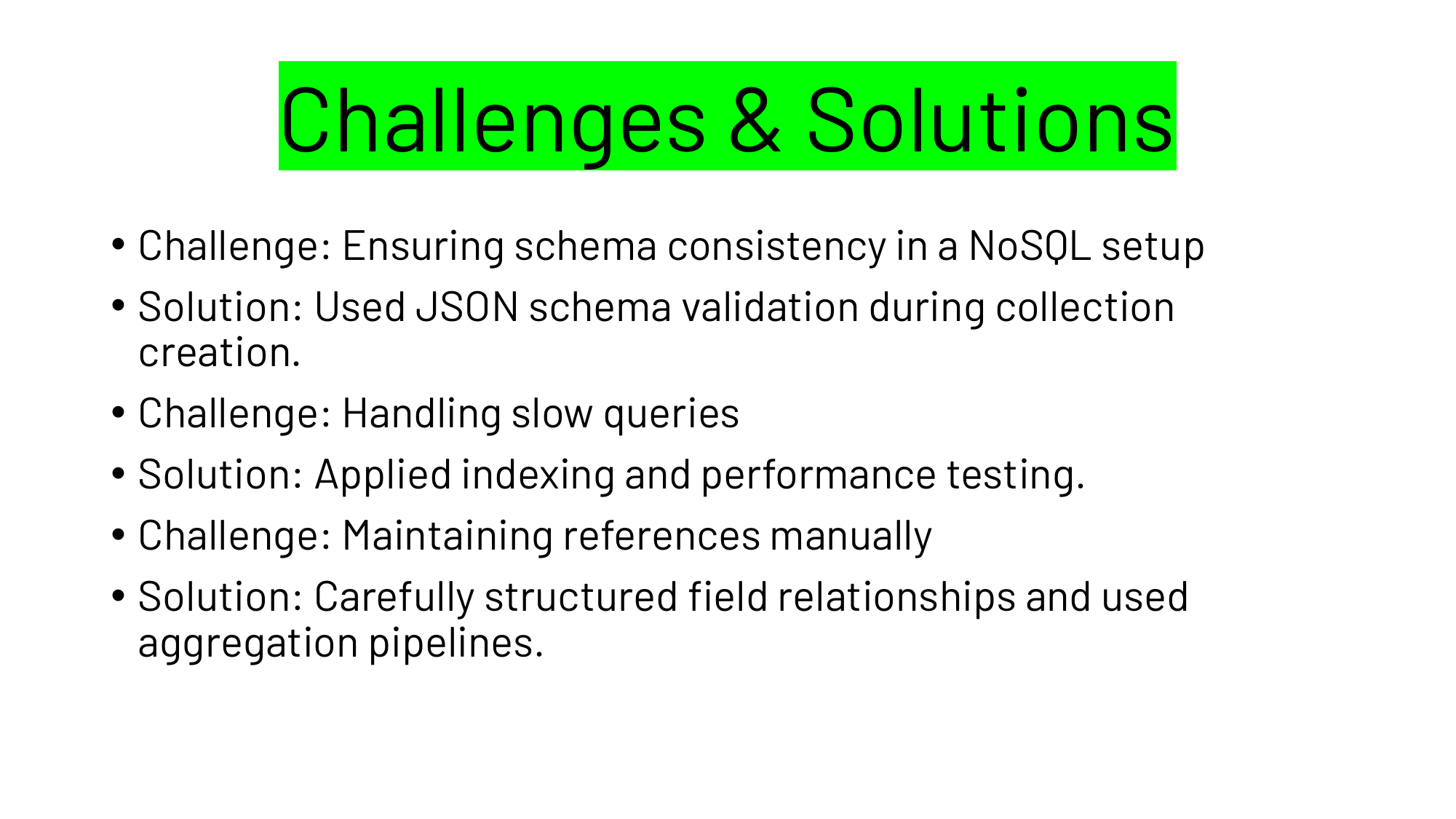

# Challenges & Solutions
Challenge: Ensuring schema consistency in a NoSQL setup
Solution: Used JSON schema validation during collection creation.
Challenge: Handling slow queries
Solution: Applied indexing and performance testing.
Challenge: Maintaining references manually
Solution: Carefully structured field relationships and used aggregation pipelines.